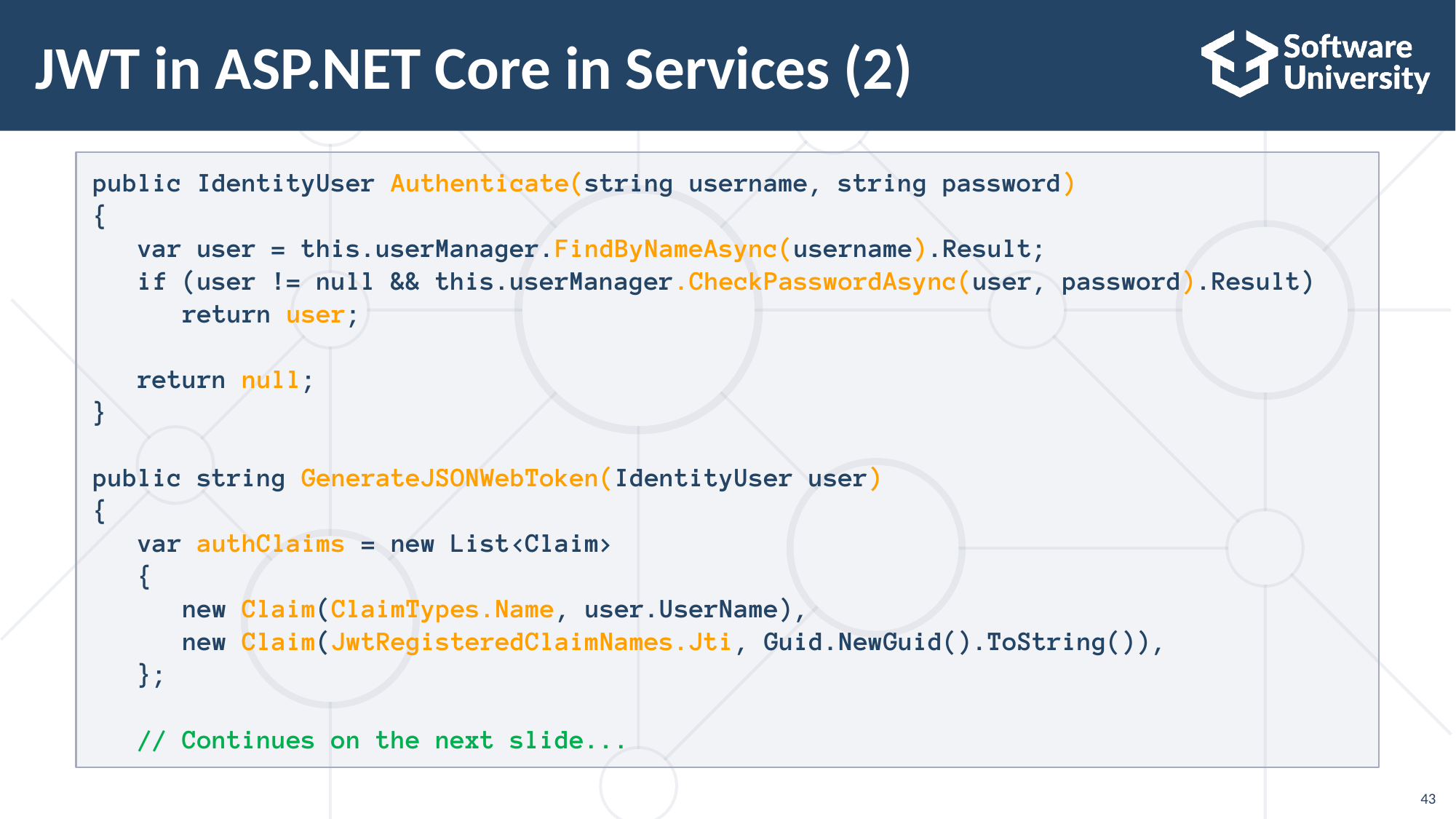

# JWT in ASP.NET Core in Services (2)
public IdentityUser Authenticate(string username, string password)
{
   var user = this.userManager.FindByNameAsync(username).Result;
   if (user != null && this.userManager.CheckPasswordAsync(user, password).Result)
      return user;

   return null;
}

public string GenerateJSONWebToken(IdentityUser user)
{
   var authClaims = new List<Claim>
   {
      new Claim(ClaimTypes.Name, user.UserName),
      new Claim(JwtRegisteredClaimNames.Jti, Guid.NewGuid().ToString()),
   };

   // Continues on the next slide...
43